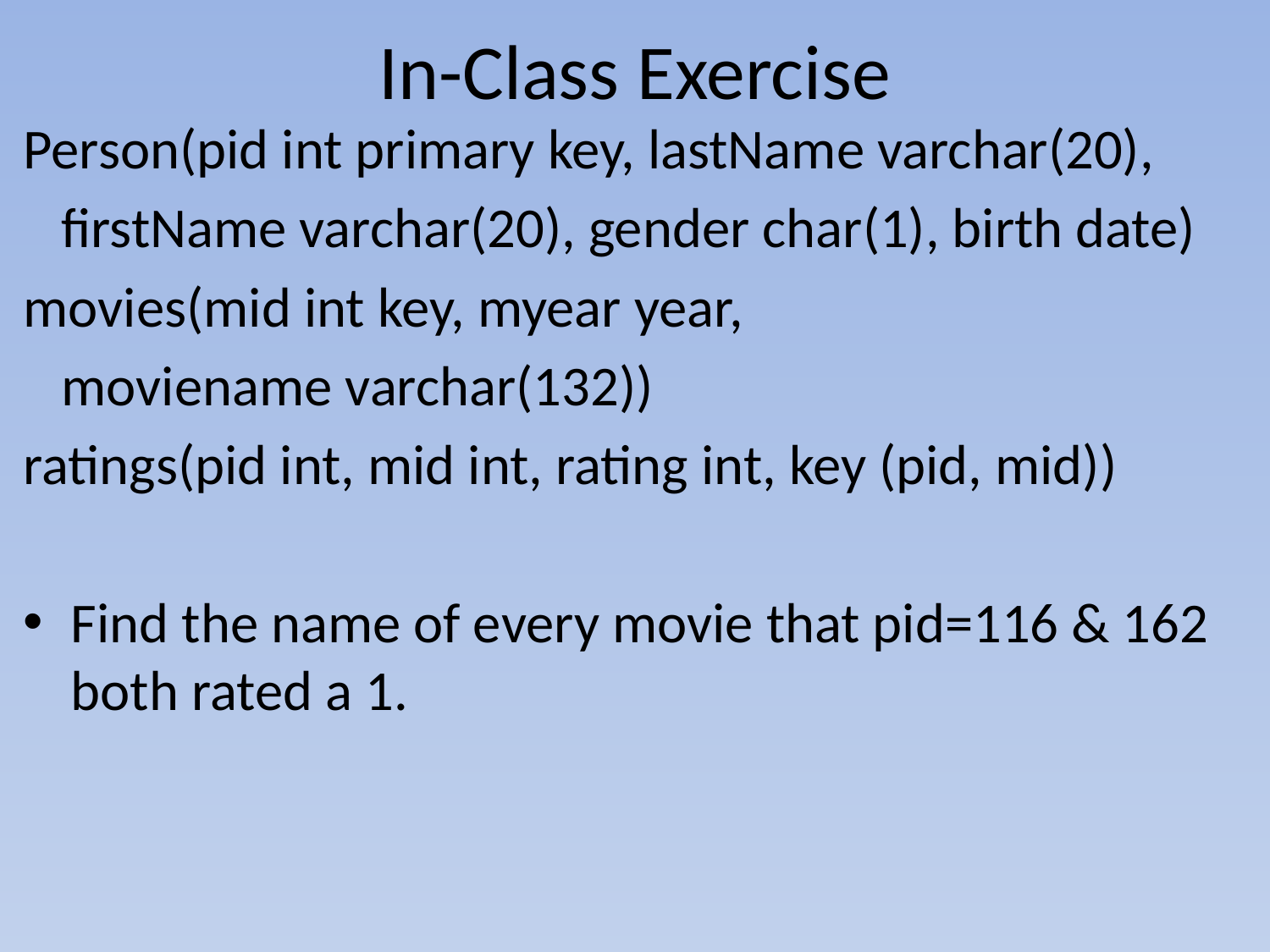

# In-Class Exercise
Person(pid int primary key, lastName varchar(20),
   firstName varchar(20), gender char(1), birth date)
movies(mid int key, myear year,
   moviename varchar(132))
ratings(pid int, mid int, rating int, key (pid, mid))

Find the name of every movie that pid=116 & 162 both rated a 1.